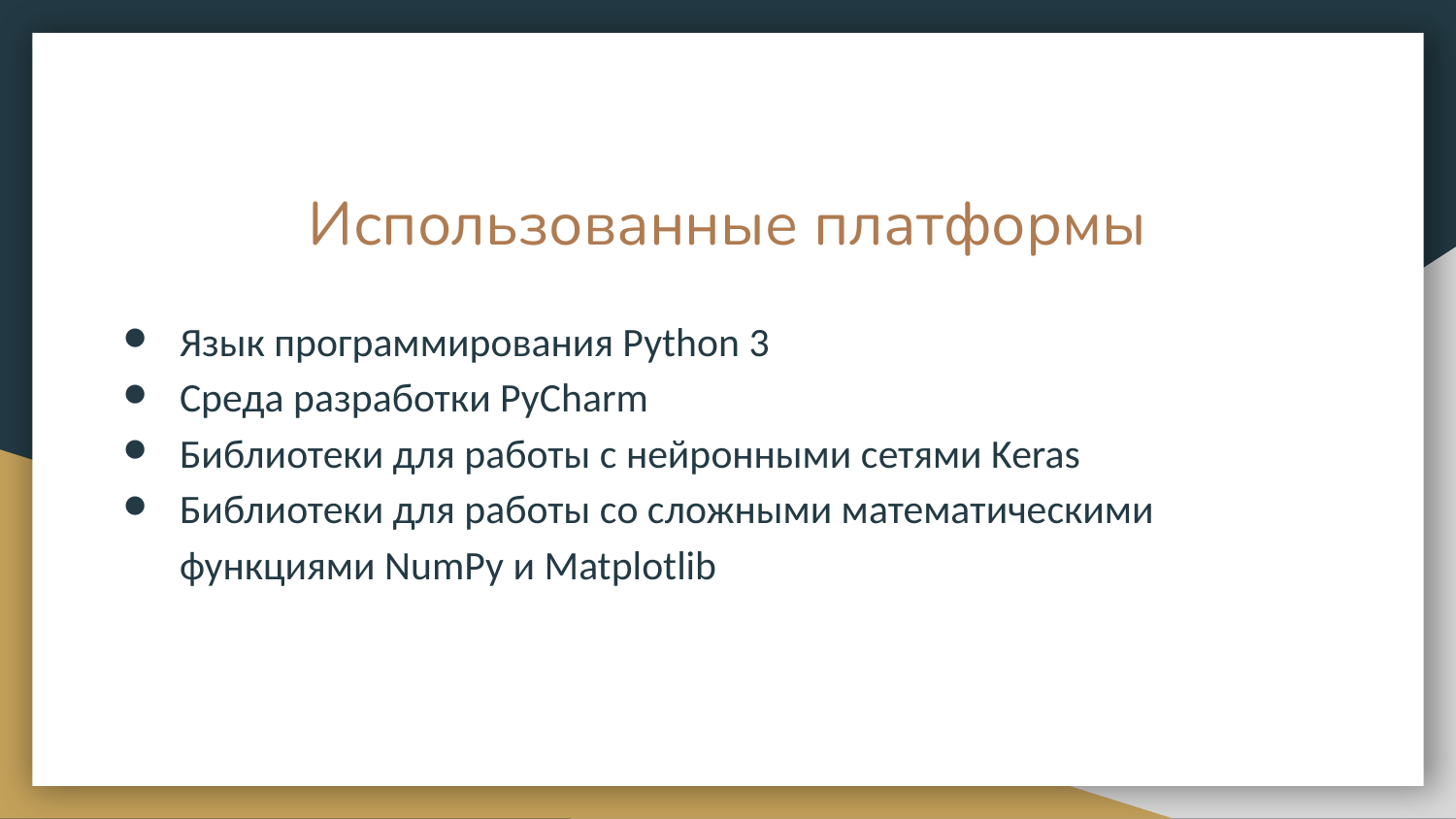

# Использованные платформы
Язык программирования Python 3
Среда разработки PyCharm
Библиотеки для работы с нейронными сетями Keras
Библиотеки для работы со сложными математическими функциями NumPy и Matplotlib